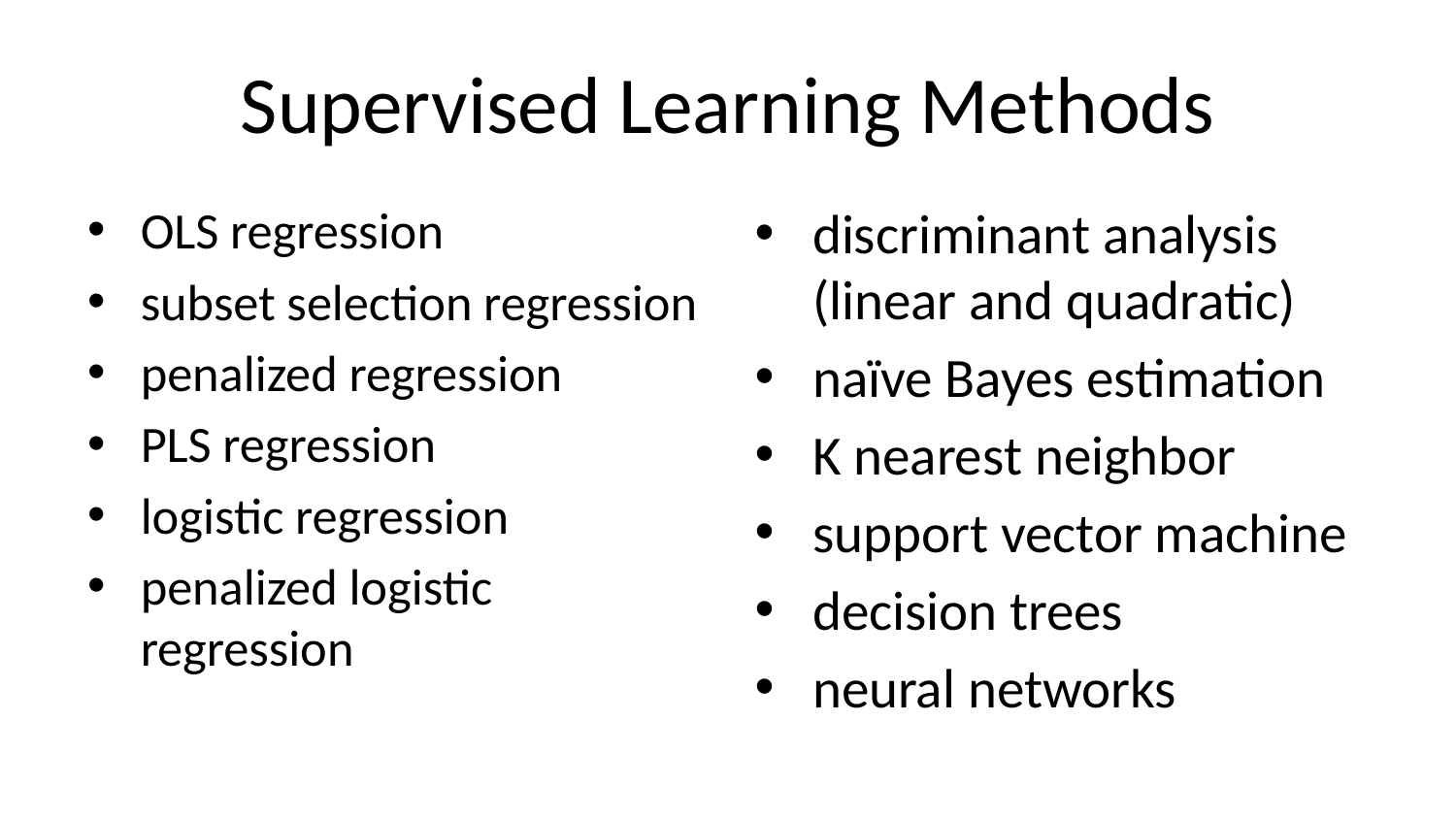

# Supervised Learning Methods
OLS regression
subset selection regression
penalized regression
PLS regression
logistic regression
penalized logistic regression
discriminant analysis (linear and quadratic)
naïve Bayes estimation
K nearest neighbor
support vector machine
decision trees
neural networks